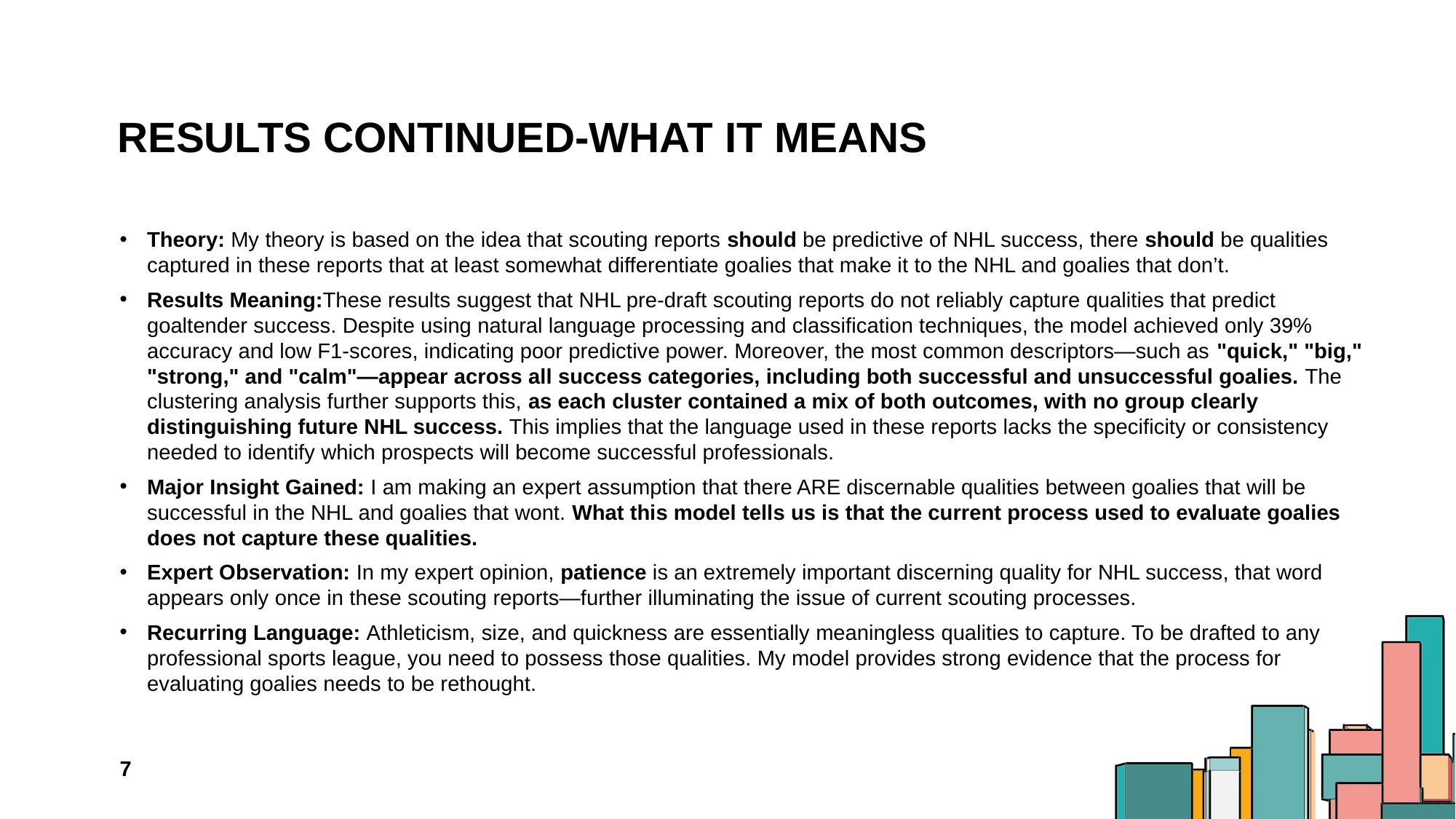

# Results continued-WHAT IT MEANS
Theory: My theory is based on the idea that scouting reports should be predictive of NHL success, there should be qualities captured in these reports that at least somewhat differentiate goalies that make it to the NHL and goalies that don’t.
Results Meaning:These results suggest that NHL pre-draft scouting reports do not reliably capture qualities that predict goaltender success. Despite using natural language processing and classification techniques, the model achieved only 39% accuracy and low F1-scores, indicating poor predictive power. Moreover, the most common descriptors—such as "quick," "big," "strong," and "calm"—appear across all success categories, including both successful and unsuccessful goalies. The clustering analysis further supports this, as each cluster contained a mix of both outcomes, with no group clearly distinguishing future NHL success. This implies that the language used in these reports lacks the specificity or consistency needed to identify which prospects will become successful professionals.
Major Insight Gained: I am making an expert assumption that there ARE discernable qualities between goalies that will be successful in the NHL and goalies that wont. What this model tells us is that the current process used to evaluate goalies does not capture these qualities.
Expert Observation: In my expert opinion, patience is an extremely important discerning quality for NHL success, that word appears only once in these scouting reports—further illuminating the issue of current scouting processes.
Recurring Language: Athleticism, size, and quickness are essentially meaningless qualities to capture. To be drafted to any professional sports league, you need to possess those qualities. My model provides strong evidence that the process for evaluating goalies needs to be rethought.

7